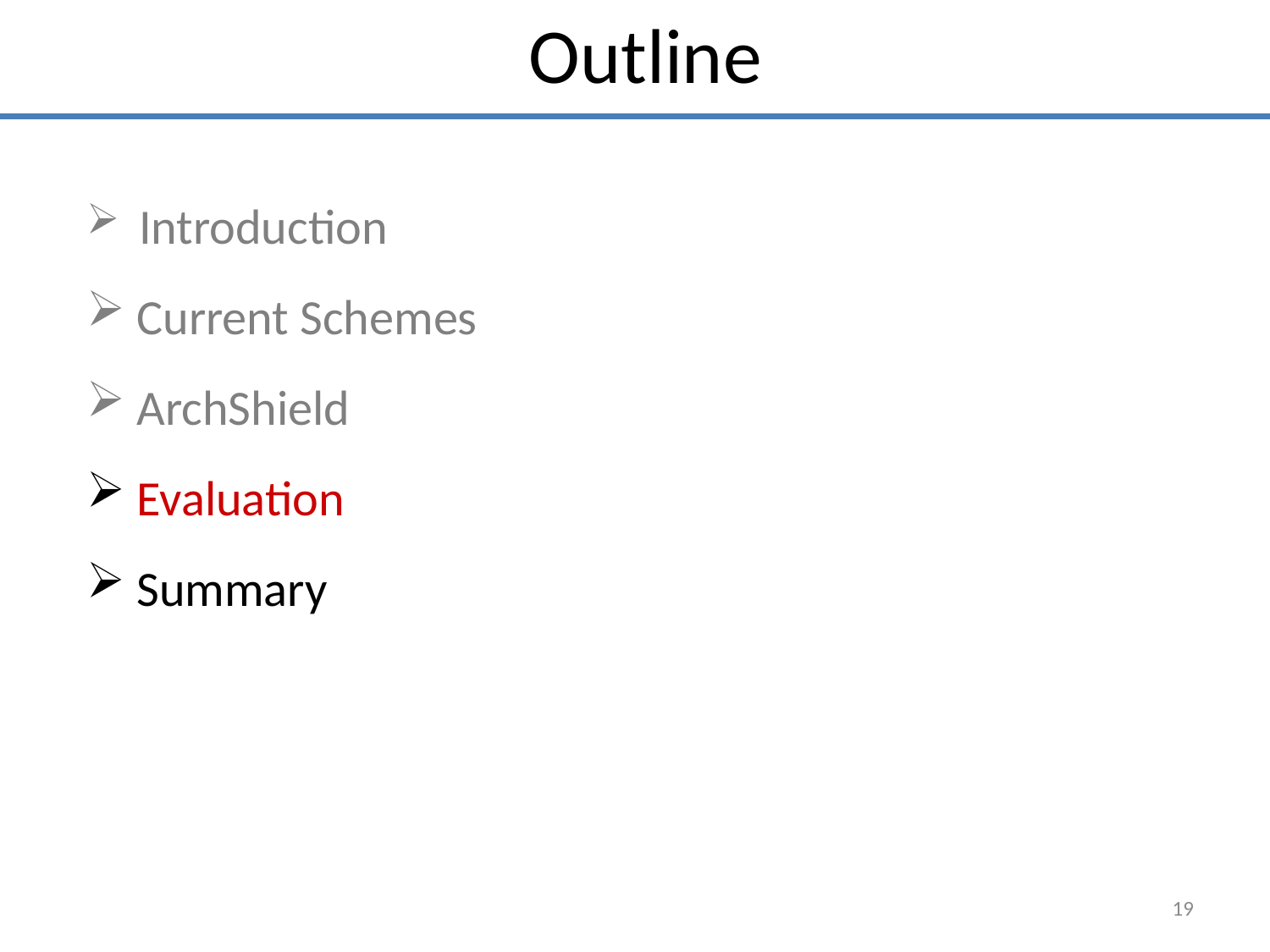

Outline
  Introduction
 Current Schemes
 ArchShield
 Evaluation
 Summary
19